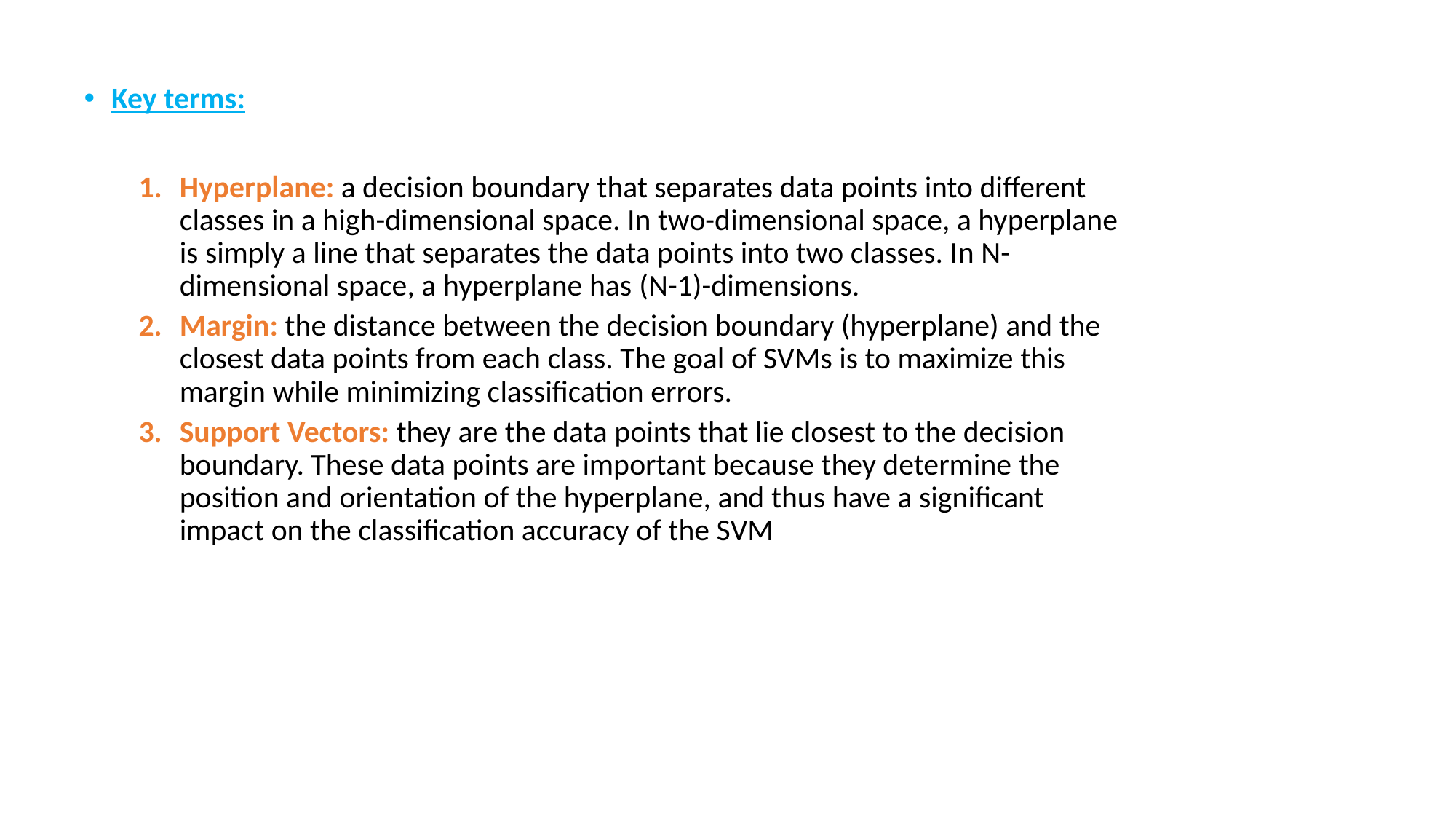

Key terms:

Hyperplane: a decision boundary that separates data points into different classes in a high-dimensional space. In two-dimensional space, a hyperplane is simply a line that separates the data points into two classes. In N-dimensional space, a hyperplane has (N-1)-dimensions.
Margin: the distance between the decision boundary (hyperplane) and the closest data points from each class. The goal of SVMs is to maximize this margin while minimizing classification errors.
Support Vectors: they are the data points that lie closest to the decision boundary. These data points are important because they determine the position and orientation of the hyperplane, and thus have a significant impact on the classification accuracy of the SVM